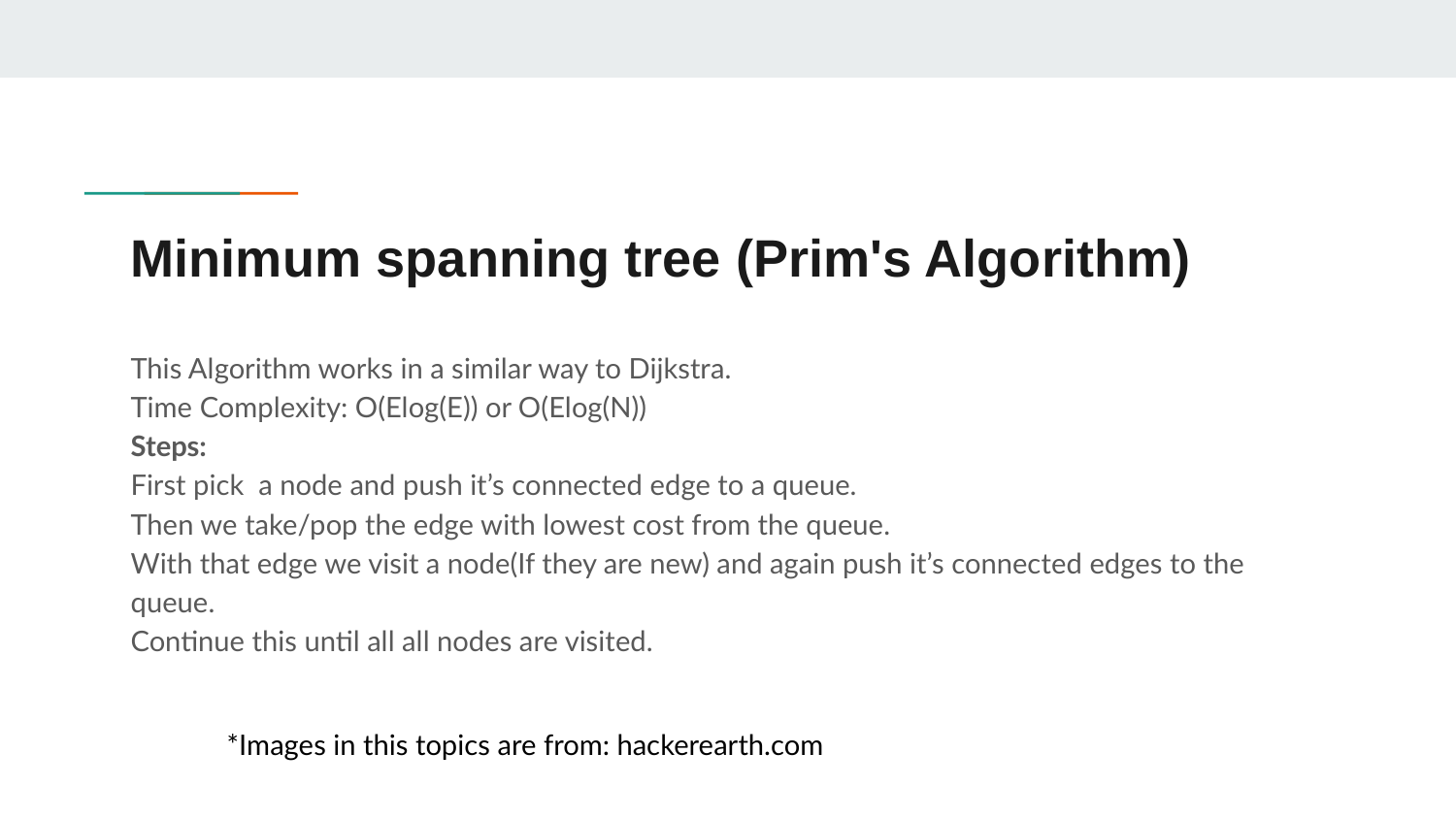

# Minimum spanning tree (Prim's Algorithm)

This Algorithm works in a similar way to Dijkstra.
Time Complexity: O(Elog(E)) or O(Elog(N))
Steps:
First pick  a node and push it’s connected edge to a queue.
Then we take/pop the edge with lowest cost from the queue.
With that edge we visit a node(If they are new) and again push it’s connected edges to the queue.
Continue this until all all nodes are visited.
*Images in this topics are from: hackerearth.com